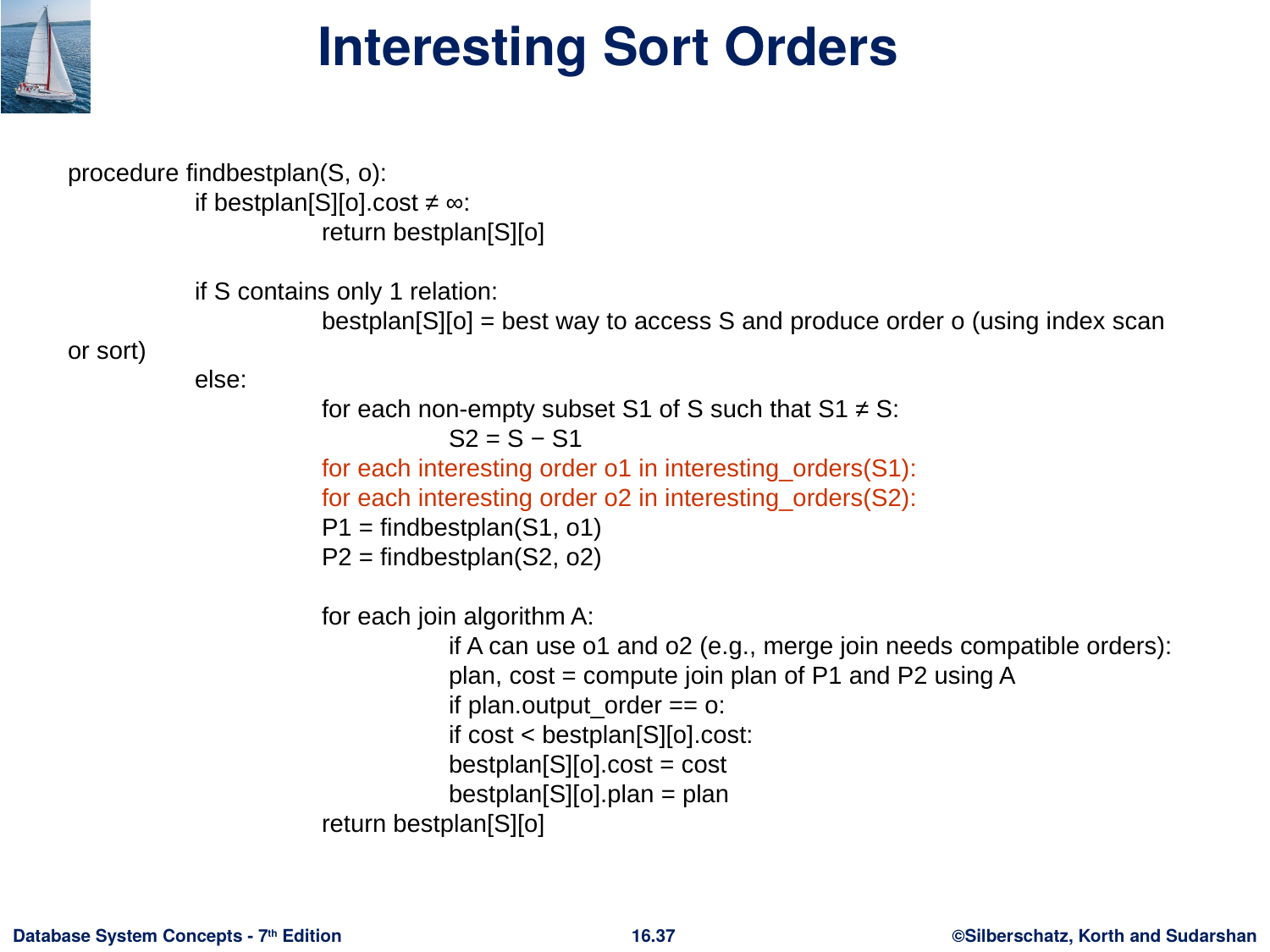

Interesting Sort Orders
procedure findbestplan(S, o):
	if bestplan[S][o].cost ≠ ∞:
    		return bestplan[S][o]

	if S contains only 1 relation:
    		bestplan[S][o] = best way to access S and produce order o (using index scan or sort)
	else:
    		for each non-empty subset S1 of S such that S1 ≠ S:
        			S2 = S − S1
        	for each interesting order o1 in interesting_orders(S1):
            	for each interesting order o2 in interesting_orders(S2):
                	P1 = findbestplan(S1, o1)
                	P2 = findbestplan(S2, o2)

                	for each join algorithm A:
                    	if A can use o1 and o2 (e.g., merge join needs compatible orders):
                        	plan, cost = compute join plan of P1 and P2 using A
                        	if plan.output_order == o:
                            	if cost < bestplan[S][o].cost:
                                	bestplan[S][o].cost = cost
                                	bestplan[S][o].plan = plan
	return bestplan[S][o]